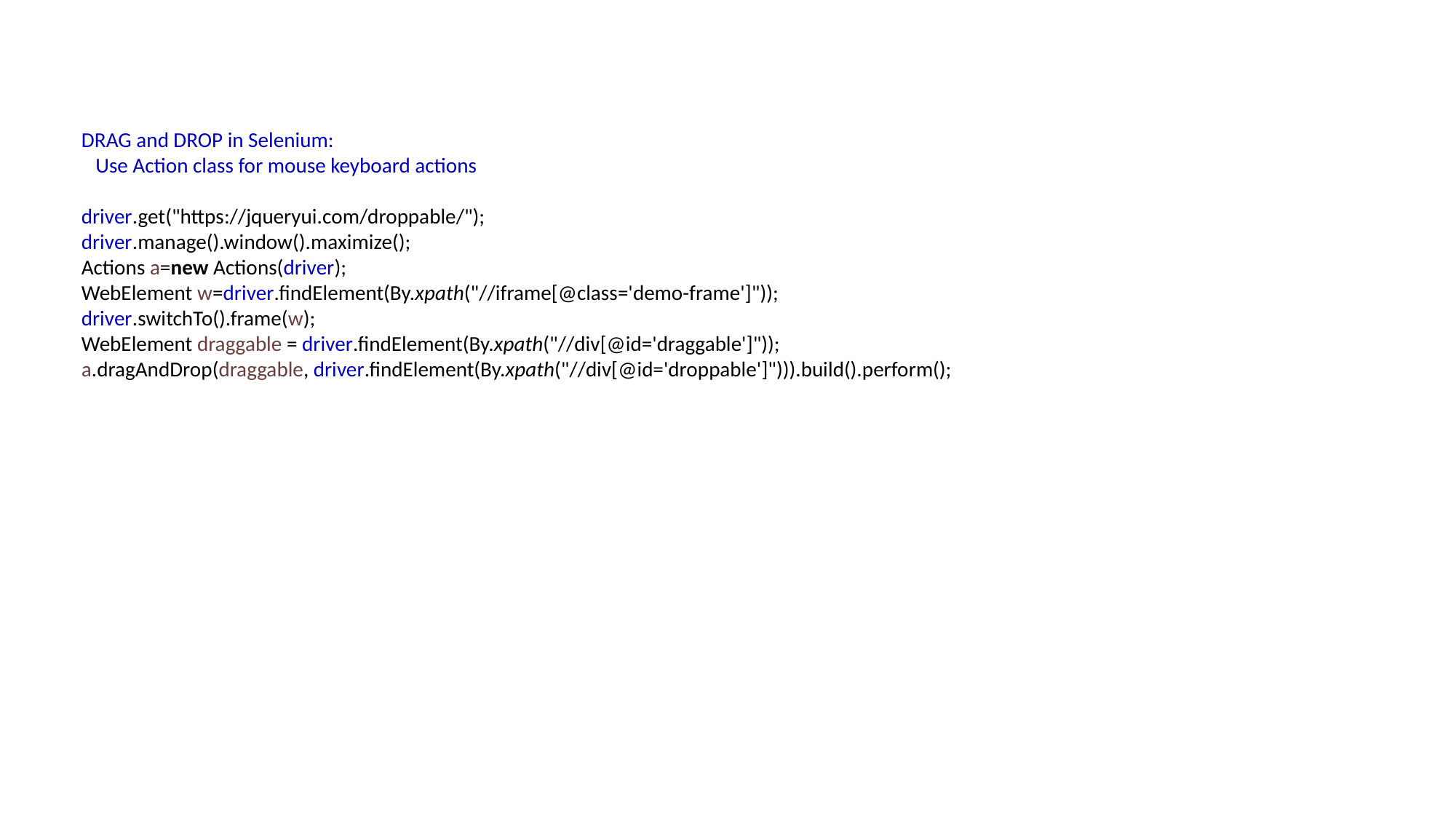

DRAG and DROP in Selenium:
   Use Action class for mouse keyboard actions

driver.get("https://jqueryui.com/droppable/");
driver.manage().window().maximize();
Actions a=new Actions(driver);
WebElement w=driver.findElement(By.xpath("//iframe[@class='demo-frame']"));
driver.switchTo().frame(w);
WebElement draggable = driver.findElement(By.xpath("//div[@id='draggable']"));
a.dragAndDrop(draggable, driver.findElement(By.xpath("//div[@id='droppable']"))).build().perform();